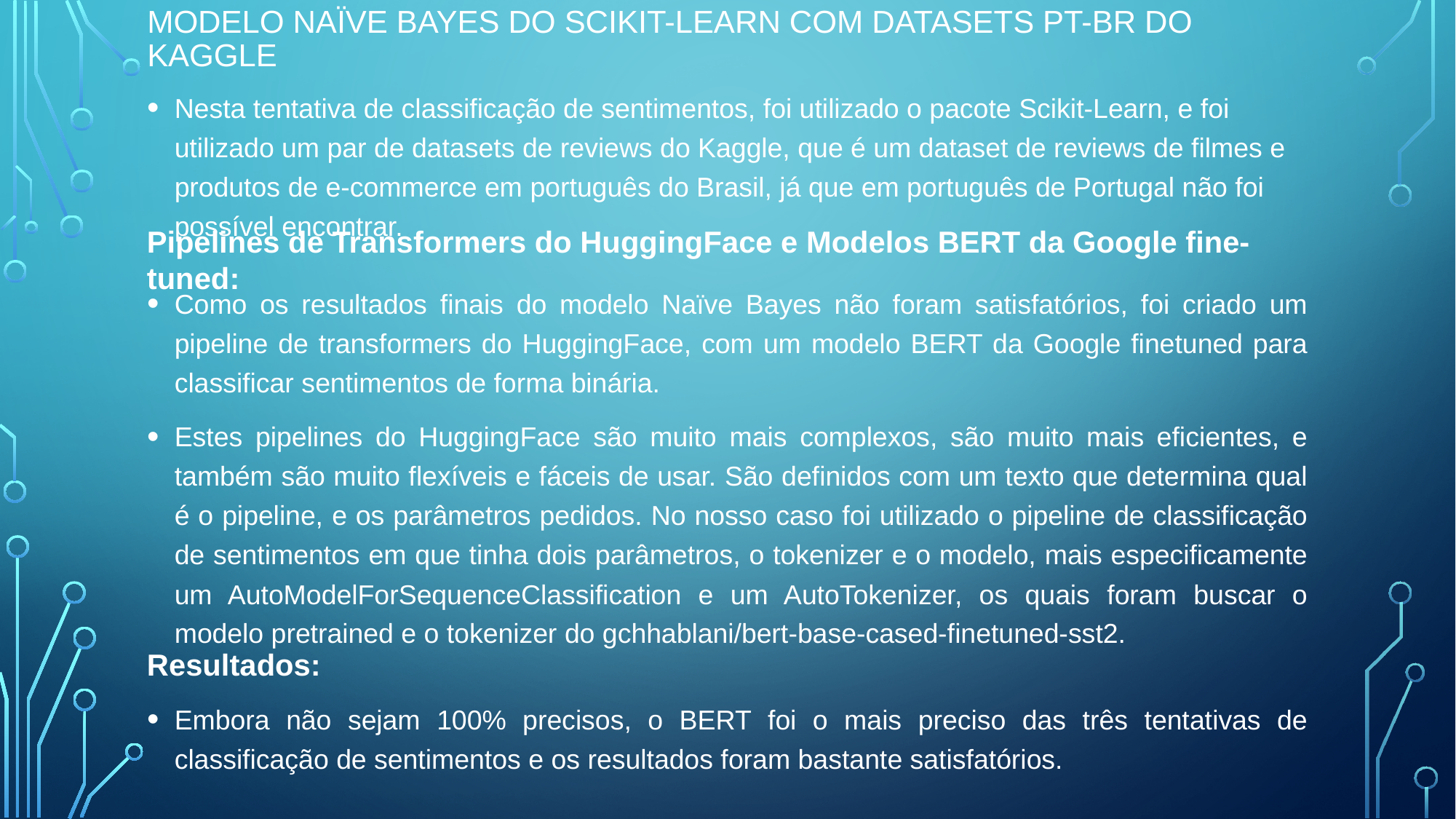

Modelo Naïve Bayes do Scikit-Learn com Datasets PT-BR do Kaggle
Nesta tentativa de classificação de sentimentos, foi utilizado o pacote Scikit-Learn, e foi utilizado um par de datasets de reviews do Kaggle, que é um dataset de reviews de filmes e produtos de e-commerce em português do Brasil, já que em português de Portugal não foi possível encontrar.
Pipelines de Transformers do HuggingFace e Modelos BERT da Google fine-tuned:
Como os resultados finais do modelo Naïve Bayes não foram satisfatórios, foi criado um pipeline de transformers do HuggingFace, com um modelo BERT da Google finetuned para classificar sentimentos de forma binária.
Estes pipelines do HuggingFace são muito mais complexos, são muito mais eficientes, e também são muito flexíveis e fáceis de usar. São definidos com um texto que determina qual é o pipeline, e os parâmetros pedidos. No nosso caso foi utilizado o pipeline de classificação de sentimentos em que tinha dois parâmetros, o tokenizer e o modelo, mais especificamente um AutoModelForSequenceClassification e um AutoTokenizer, os quais foram buscar o modelo pretrained e o tokenizer do gchhablani/bert-base-cased-finetuned-sst2.

Resultados:

Embora não sejam 100% precisos, o BERT foi o mais preciso das três tentativas de classificação de sentimentos e os resultados foram bastante satisfatórios.